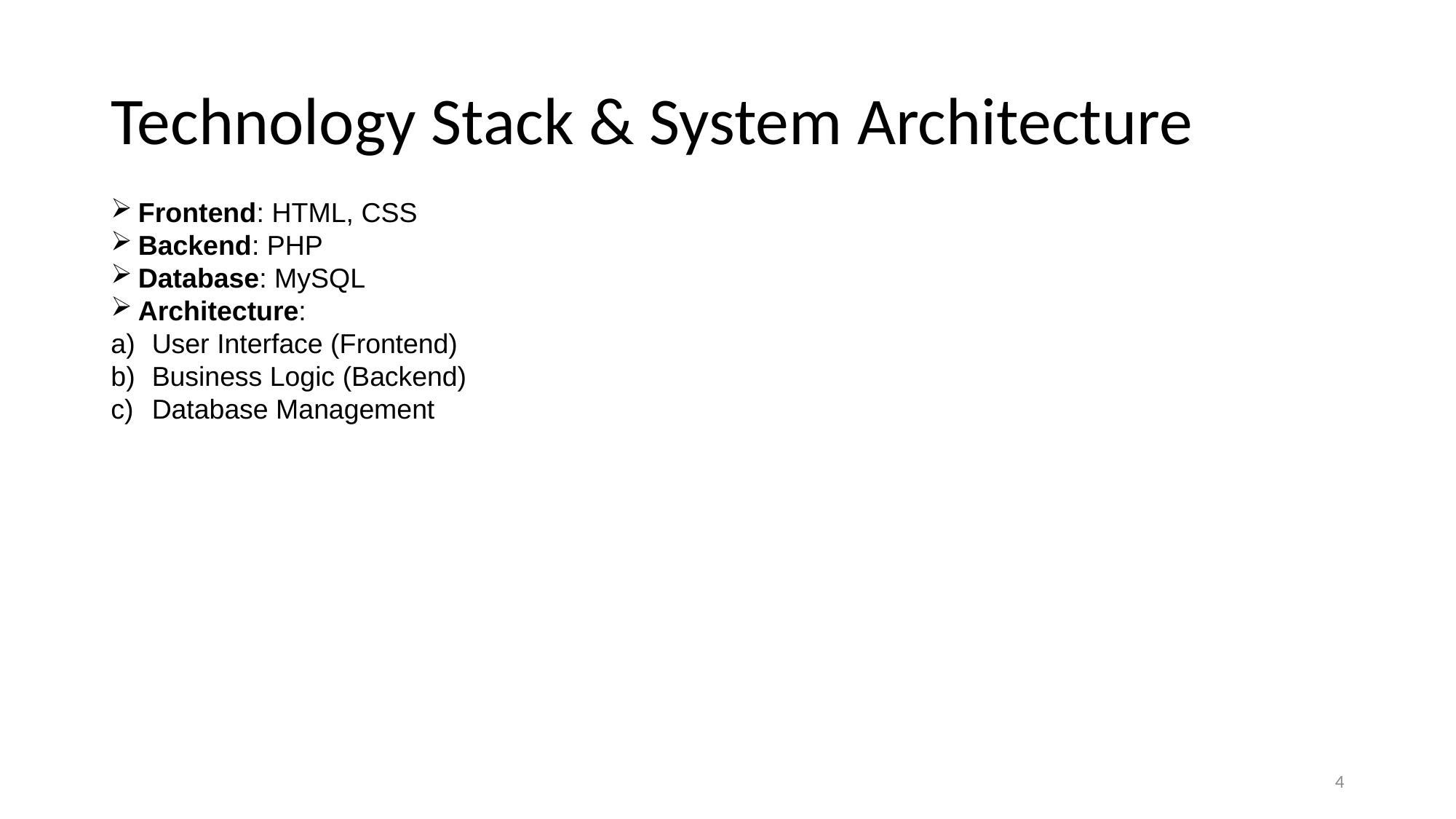

# Technology Stack & System Architecture
Frontend: HTML, CSS
Backend: PHP
Database: MySQL
Architecture:
User Interface (Frontend)
Business Logic (Backend)
Database Management

4